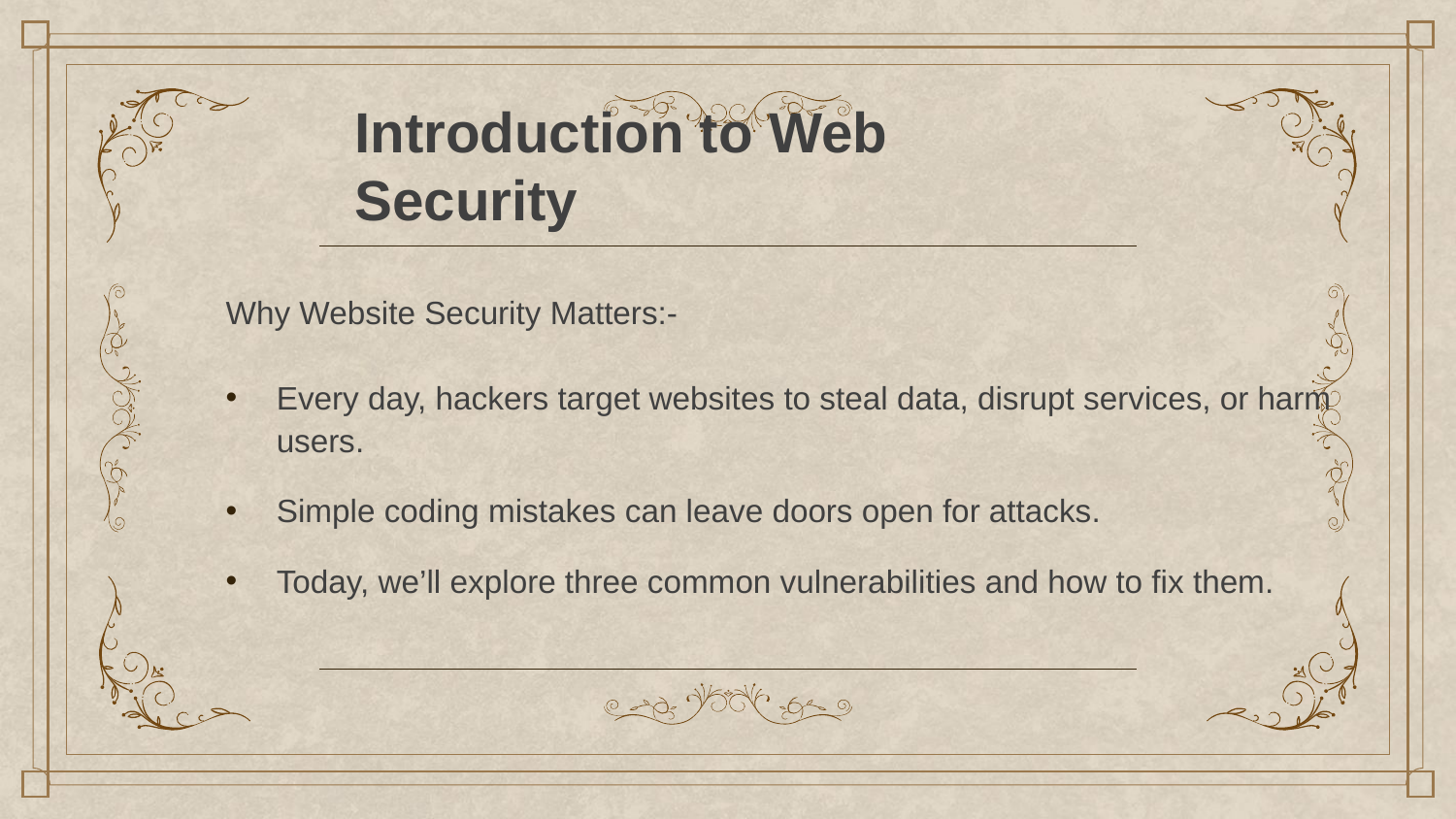

# Introduction to Web Security
Why Website Security Matters:-
Every day, hackers target websites to steal data, disrupt services, or harm users.
Simple coding mistakes can leave doors open for attacks.
Today, we’ll explore three common vulnerabilities and how to fix them.